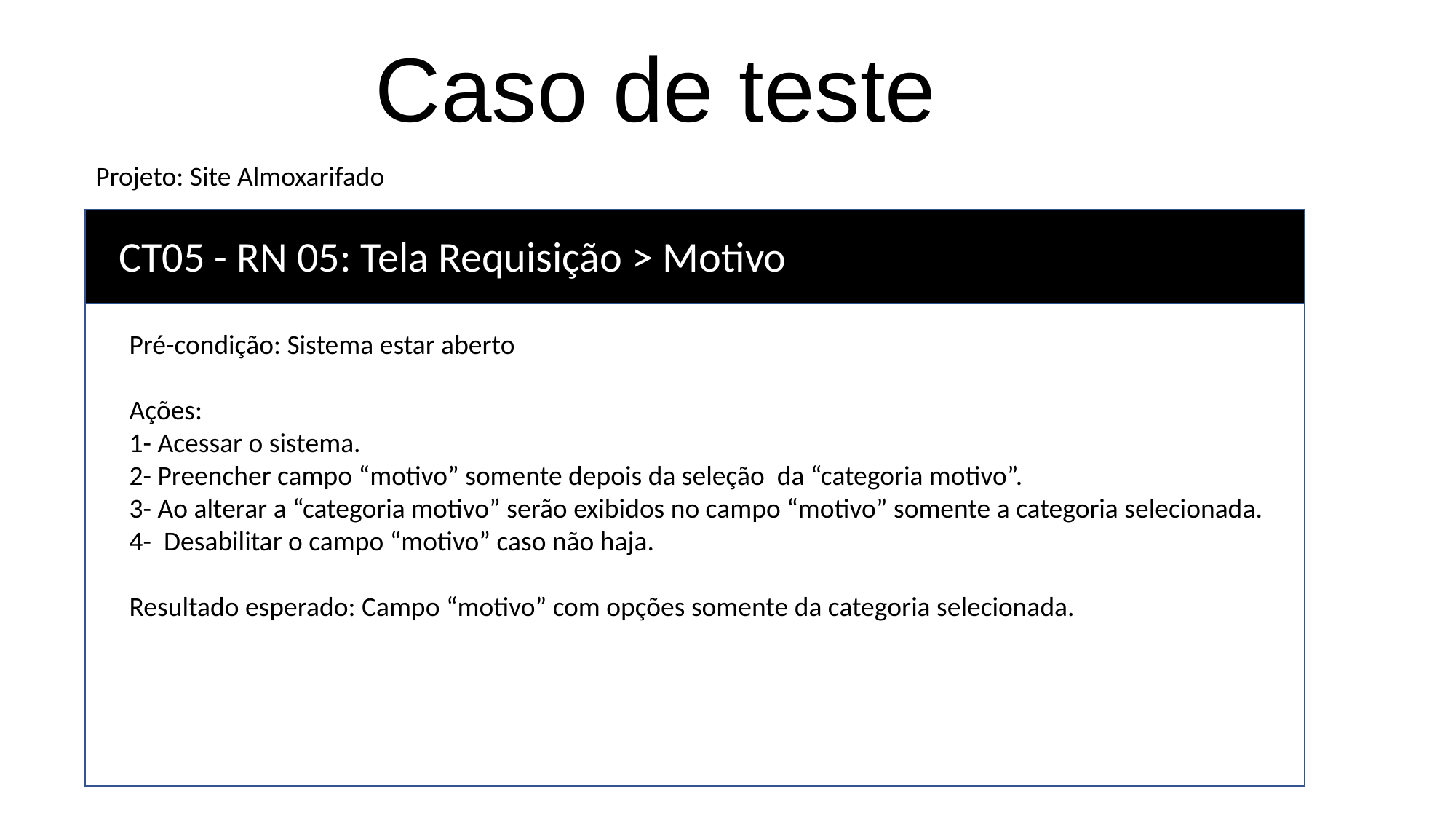

# Caso de teste
Projeto: Site Almoxarifado

CT05 - RN 05: Tela Requisição > Motivo

Pré-condição: Sistema estar aberto

Ações:
1- Acessar o sistema.
2- Preencher campo “motivo” somente depois da seleção  da “categoria motivo”.
3- Ao alterar a “categoria motivo” serão exibidos no campo “motivo” somente a categoria selecionada.
4-  Desabilitar o campo “motivo” caso não haja.

Resultado esperado: Campo “motivo” com opções somente da categoria selecionada.